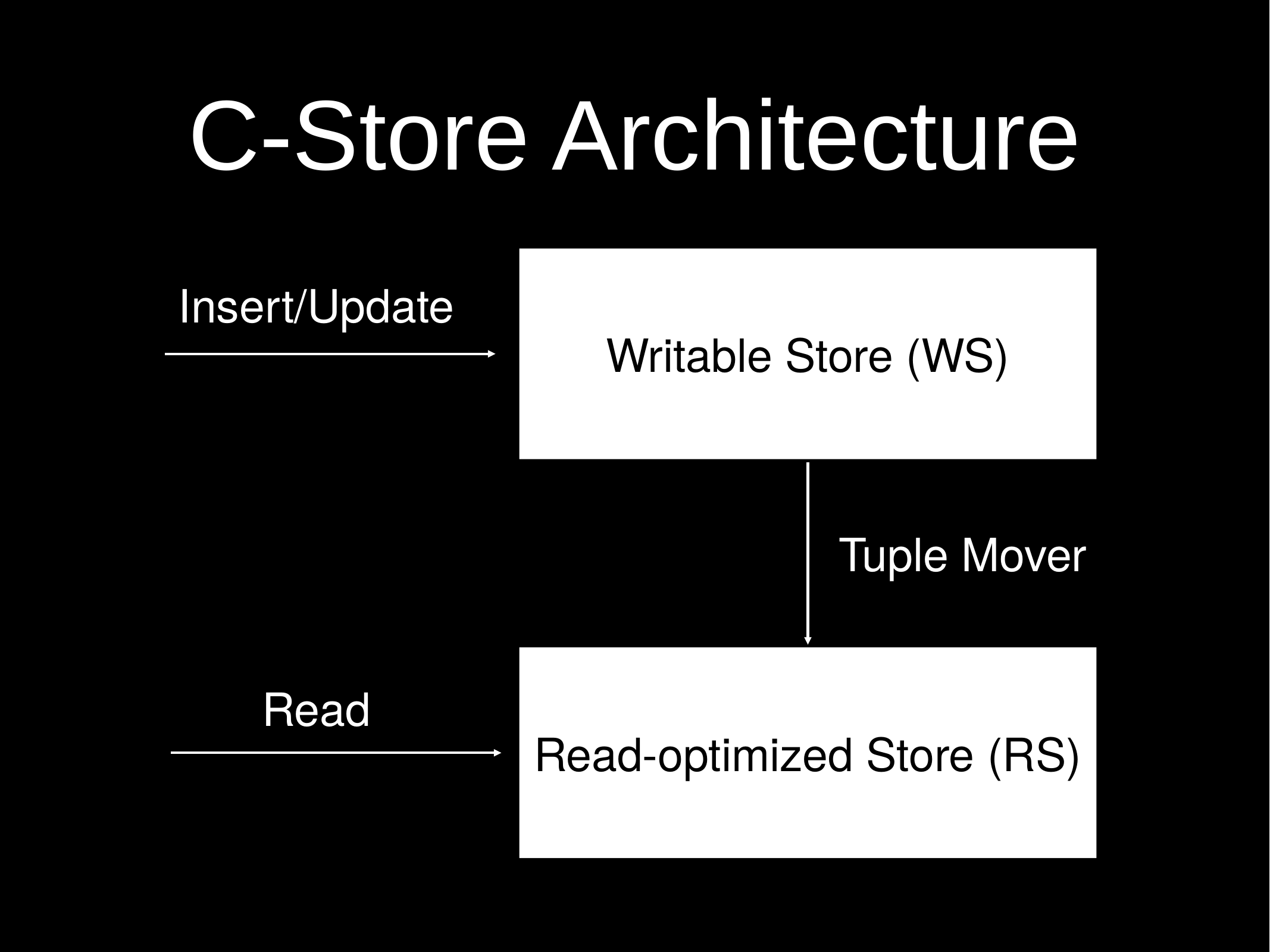

# C-Store Architecture
Writable Store (WS)
Insert/Update

Tuple Mover
Read-optimized Store (RS)
Read